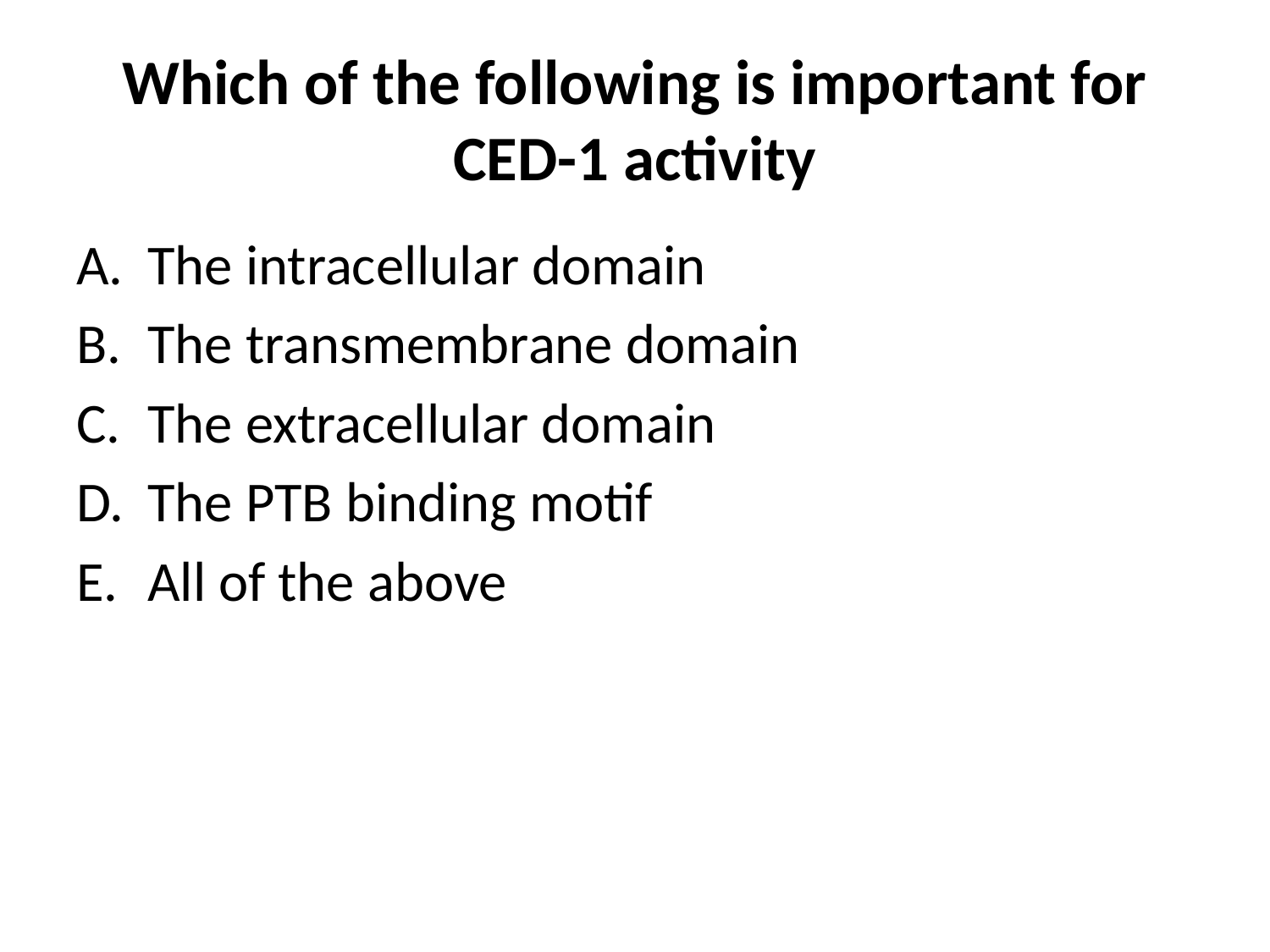

# Which of the following is important for CED-1 activity
The intracellular domain
The transmembrane domain
The extracellular domain
The PTB binding motif
All of the above